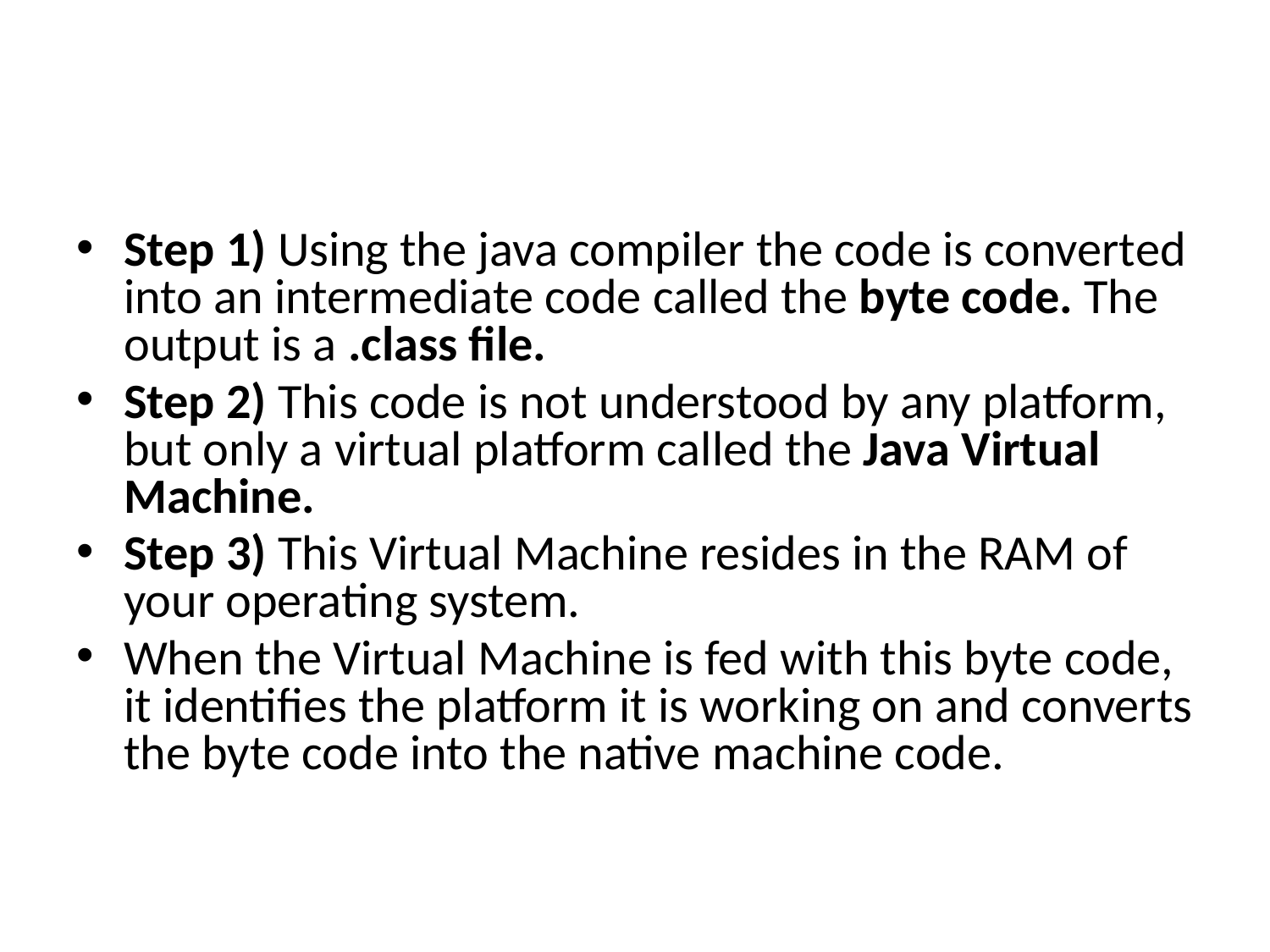

#
Step 1) Using the java compiler the code is converted into an intermediate code called the byte code. The output is a .class file.
Step 2) This code is not understood by any platform, but only a virtual platform called the Java Virtual Machine.
Step 3) This Virtual Machine resides in the RAM of your operating system.
When the Virtual Machine is fed with this byte code, it identifies the platform it is working on and converts the byte code into the native machine code.